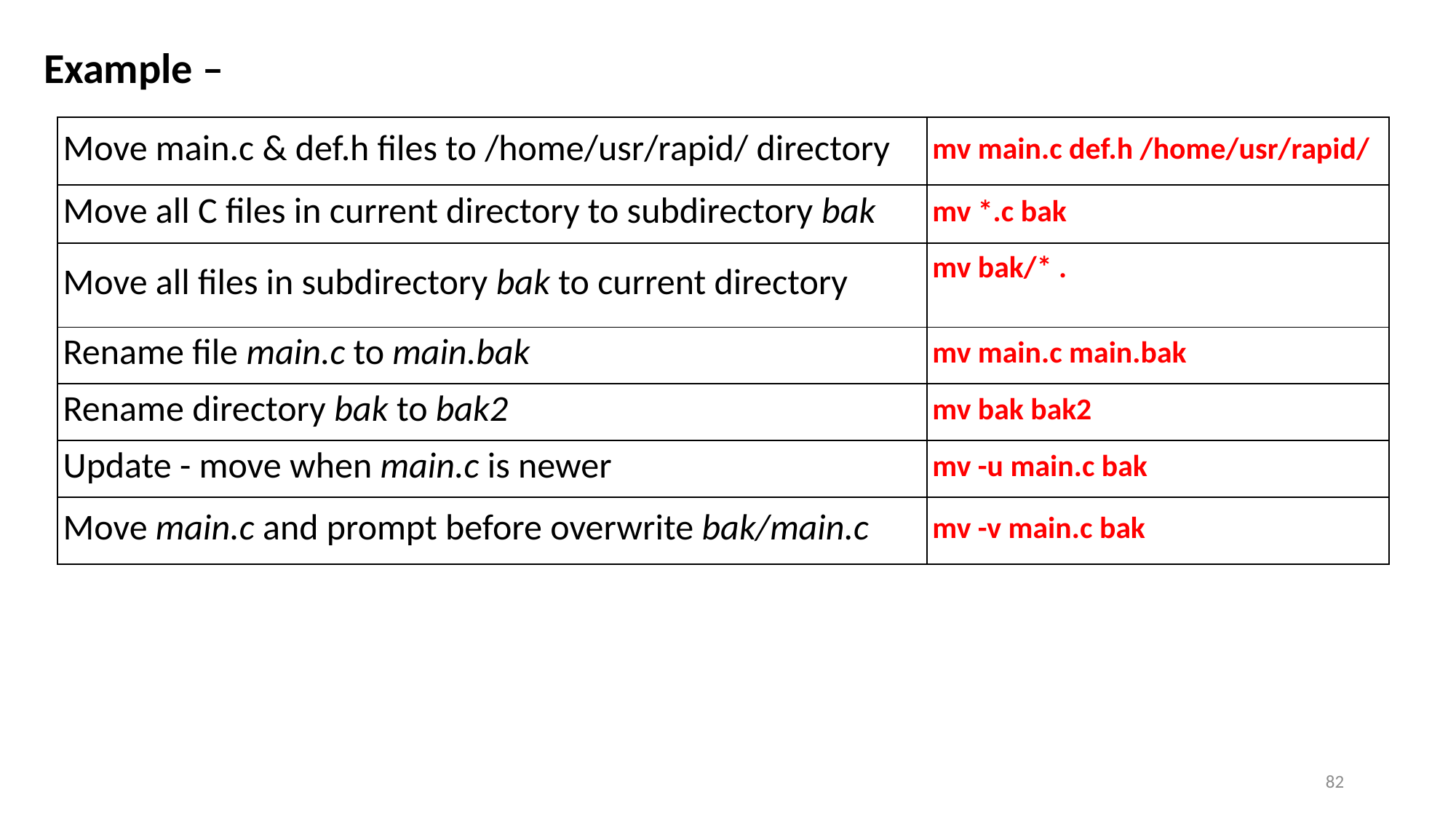

Example –
| Move main.c & def.h files to /home/usr/rapid/ directory | mv main.c def.h /home/usr/rapid/ |
| --- | --- |
| Move all C files in current directory to subdirectory bak | mv \*.c bak |
| Move all files in subdirectory bak to current directory | mv bak/\* . |
| Rename file main.c to main.bak | mv main.c main.bak |
| Rename directory bak to bak2 | mv bak bak2 |
| Update - move when main.c is newer | mv -u main.c bak |
| Move main.c and prompt before overwrite bak/main.c | mv -v main.c bak |
82